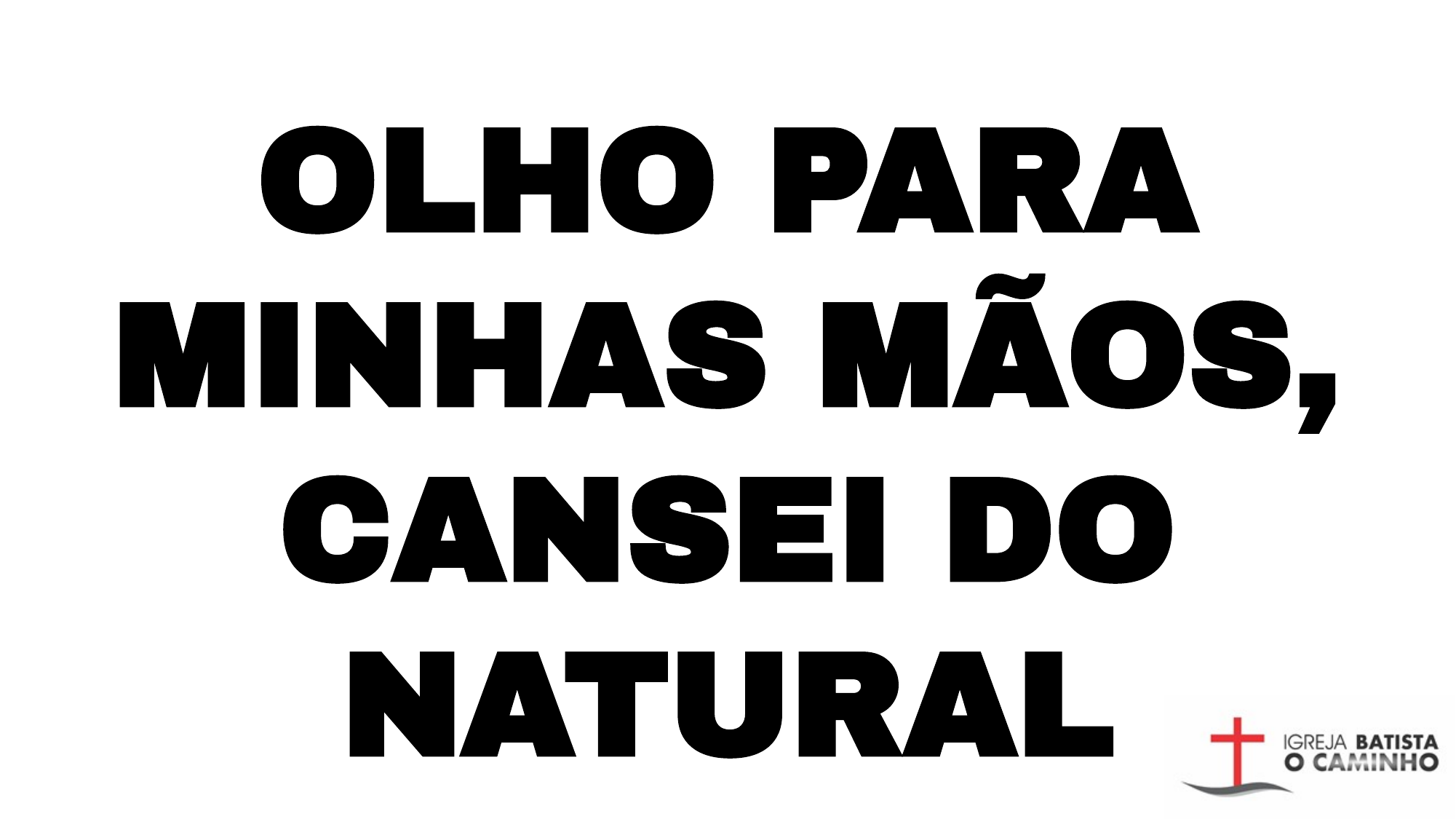

# OLHO PARA MINHAS MÃOS, CANSEI DO NATURAL